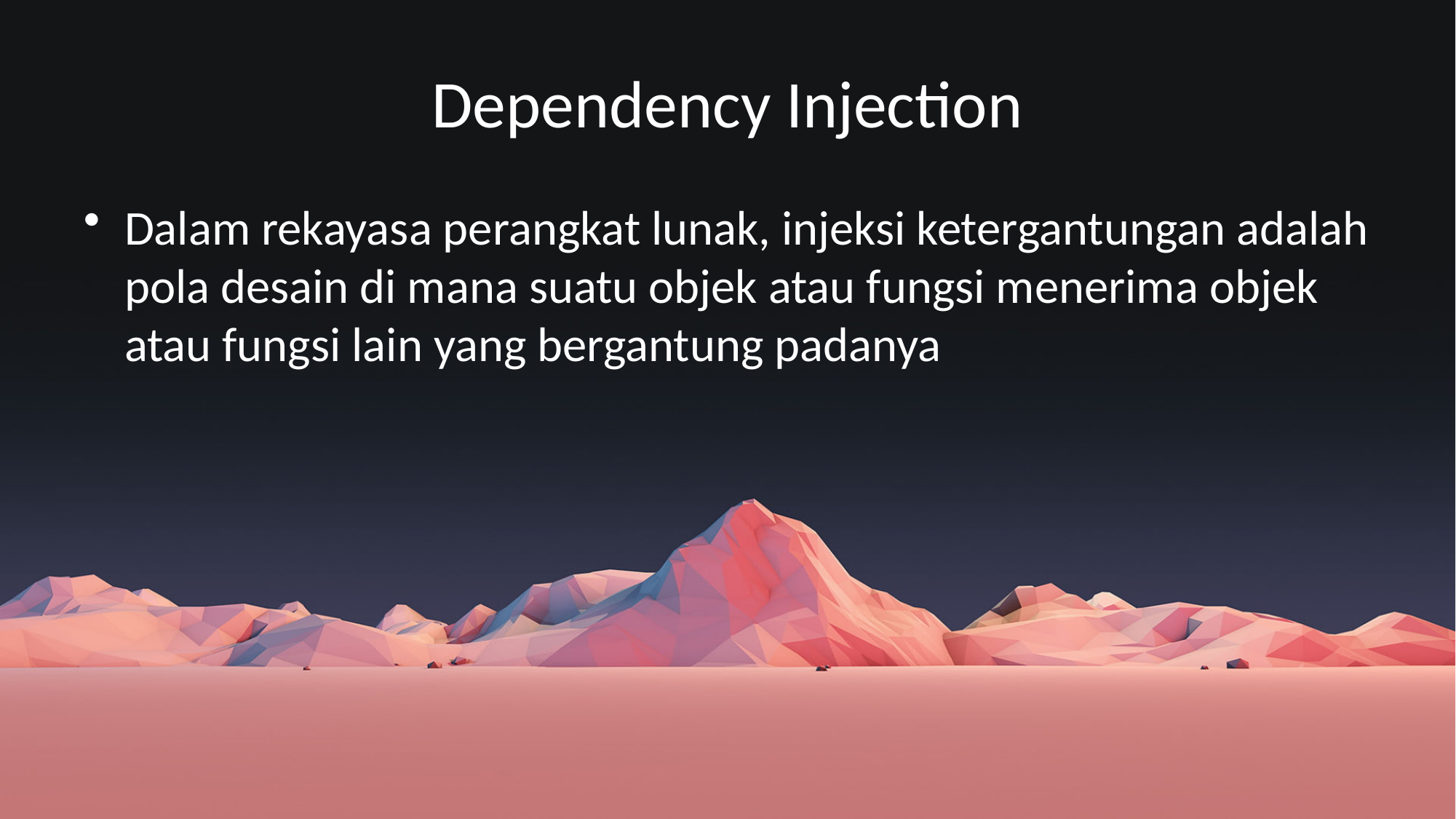

# Dependency Injection
Dalam rekayasa perangkat lunak, injeksi ketergantungan adalah pola desain di mana suatu objek atau fungsi menerima objek atau fungsi lain yang bergantung padanya